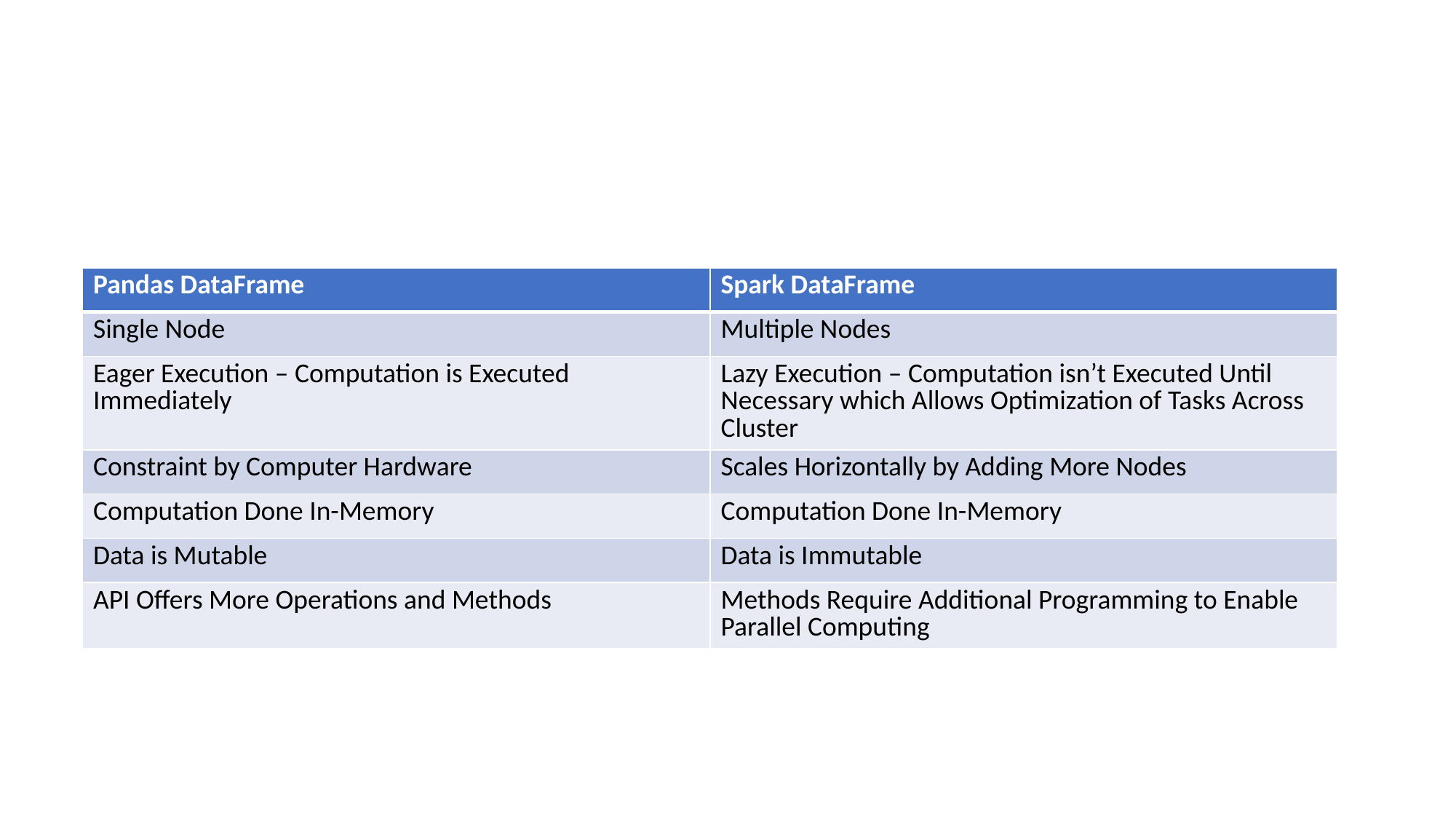

#
| Pandas DataFrame | Spark DataFrame |
| --- | --- |
| Single Node | Multiple Nodes |
| Eager Execution – Computation is Executed Immediately | Lazy Execution – Computation isn’t Executed Until Necessary which Allows Optimization of Tasks Across Cluster |
| Constraint by Computer Hardware | Scales Horizontally by Adding More Nodes |
| Computation Done In-Memory | Computation Done In-Memory |
| Data is Mutable | Data is Immutable |
| API Offers More Operations and Methods | Methods Require Additional Programming to Enable Parallel Computing |